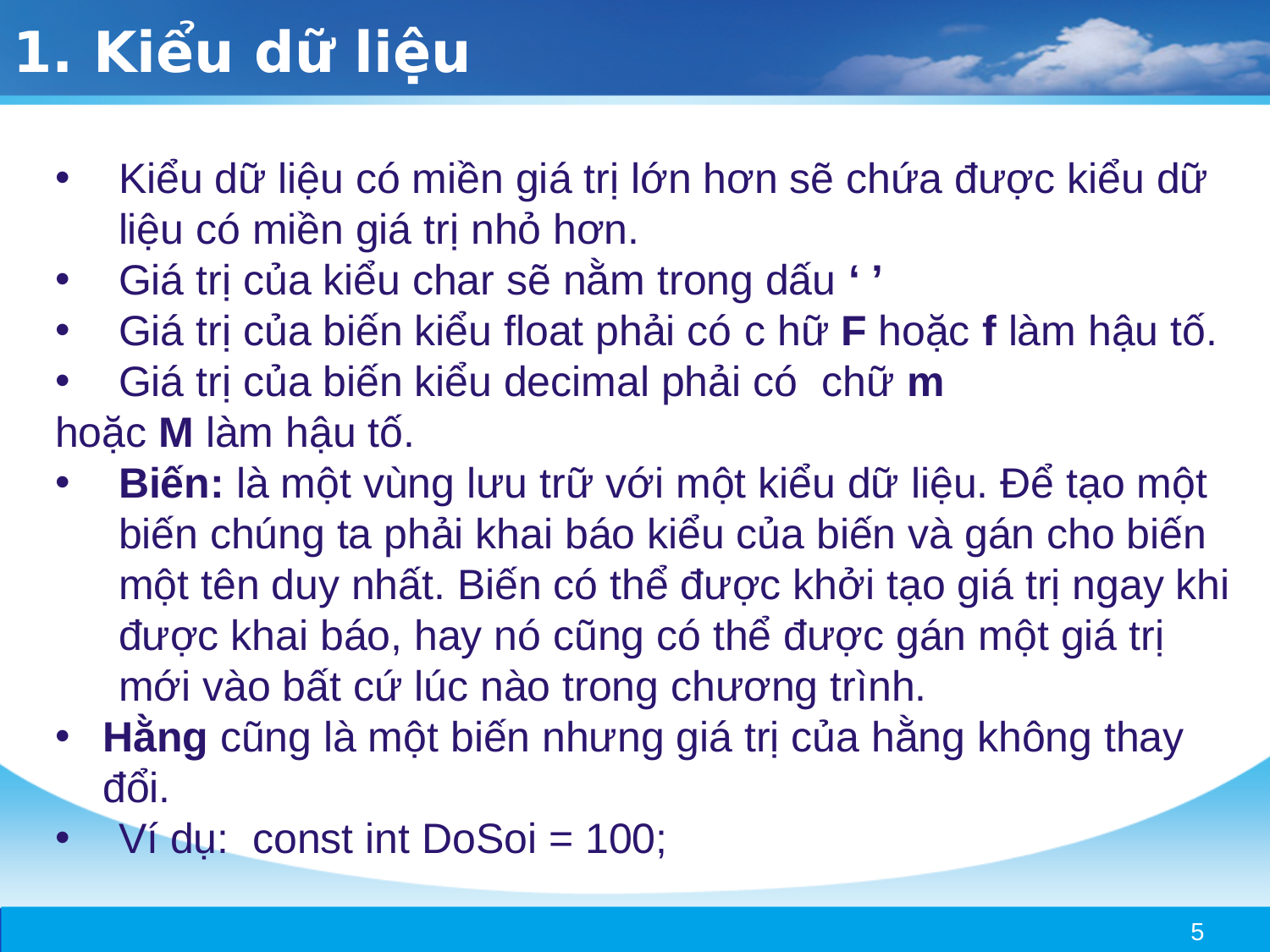

1. Kiểu dữ liệu
Kiểu dữ liệu có miền giá trị lớn hơn sẽ chứa được kiểu dữ liệu có miền giá trị nhỏ hơn.
Giá trị của kiểu char sẽ nằm trong dấu ‘ ’
Giá trị của biến kiểu float phải có c hữ F hoặc f làm hậu tố.
Giá trị của biến kiểu decimal phải có  chữ m
hoặc M làm hậu tố.
Biến: là một vùng lưu trữ với một kiểu dữ liệu. Để tạo một biến chúng ta phải khai báo kiểu của biến và gán cho biến một tên duy nhất. Biến có thể được khởi tạo giá trị ngay khi được khai báo, hay nó cũng có thể được gán một giá trị mới vào bất cứ lúc nào trong chương trình.
Hằng cũng là một biến nhưng giá trị của hằng không thay đổi.
Ví dụ:  const int DoSoi = 100;

5